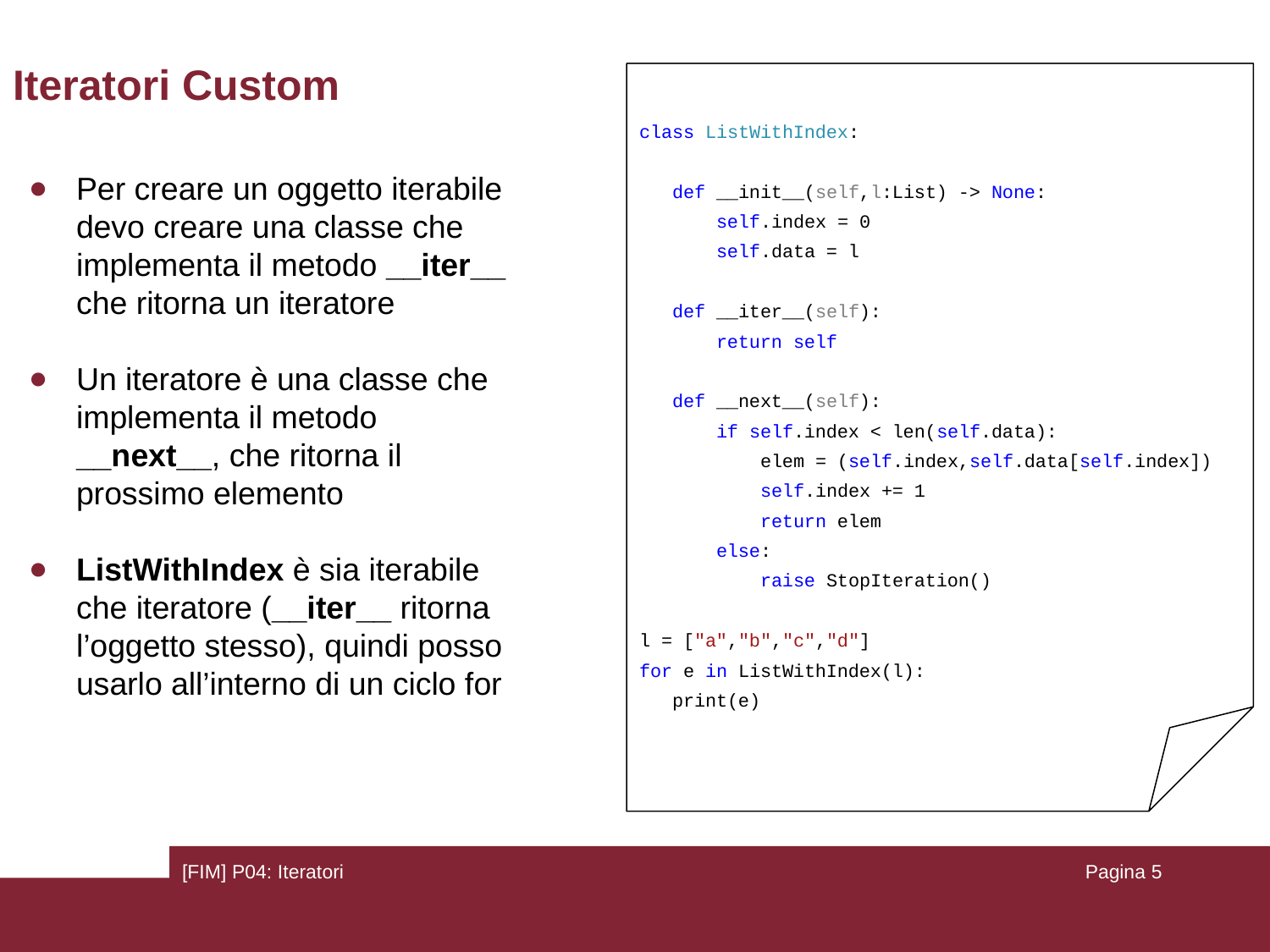

# Iteratori Custom

class ListWithIndex:

   def __init__(self,l:List) -> None:
       self.index = 0
       self.data = l

   def __iter__(self):
       return self

   def __next__(self):
       if self.index < len(self.data):
           elem = (self.index,self.data[self.index])
           self.index += 1
           return elem
       else:
           raise StopIteration()

l = ["a","b","c","d"]
for e in ListWithIndex(l):
   print(e)

Per creare un oggetto iterabile devo creare una classe che implementa il metodo __iter__ che ritorna un iteratore

Un iteratore è una classe che implementa il metodo __next__, che ritorna il prossimo elemento

ListWithIndex è sia iterabile che iteratore (__iter__ ritorna l’oggetto stesso), quindi posso usarlo all’interno di un ciclo for
[FIM] P04: Iteratori
Pagina 5